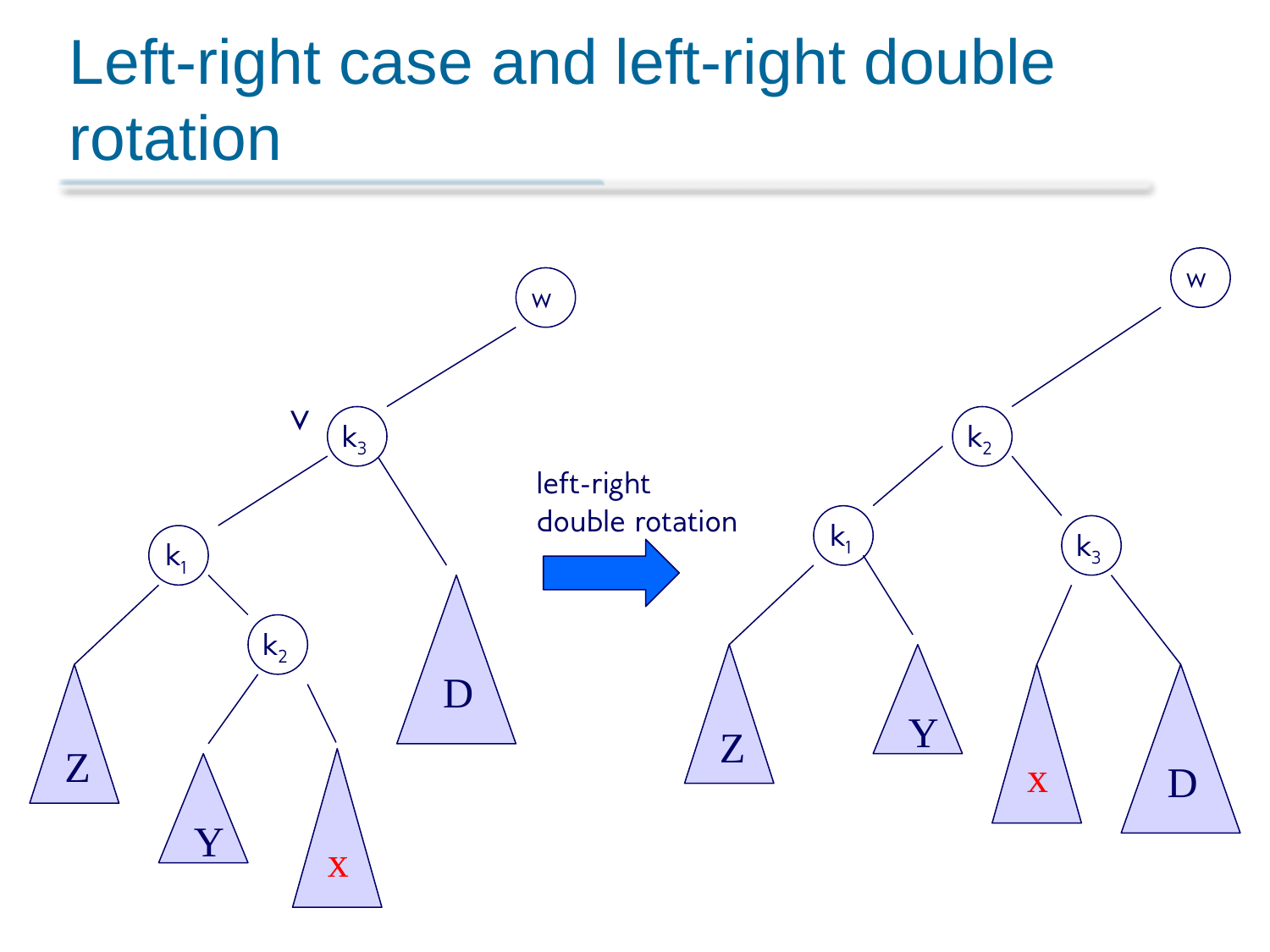

# Left-right case and left-right double rotation

w

w
v

k3

k2
left-right
double rotation

k1

k3

k1

D

k2
Z
Y
Z
x
D
x
Y